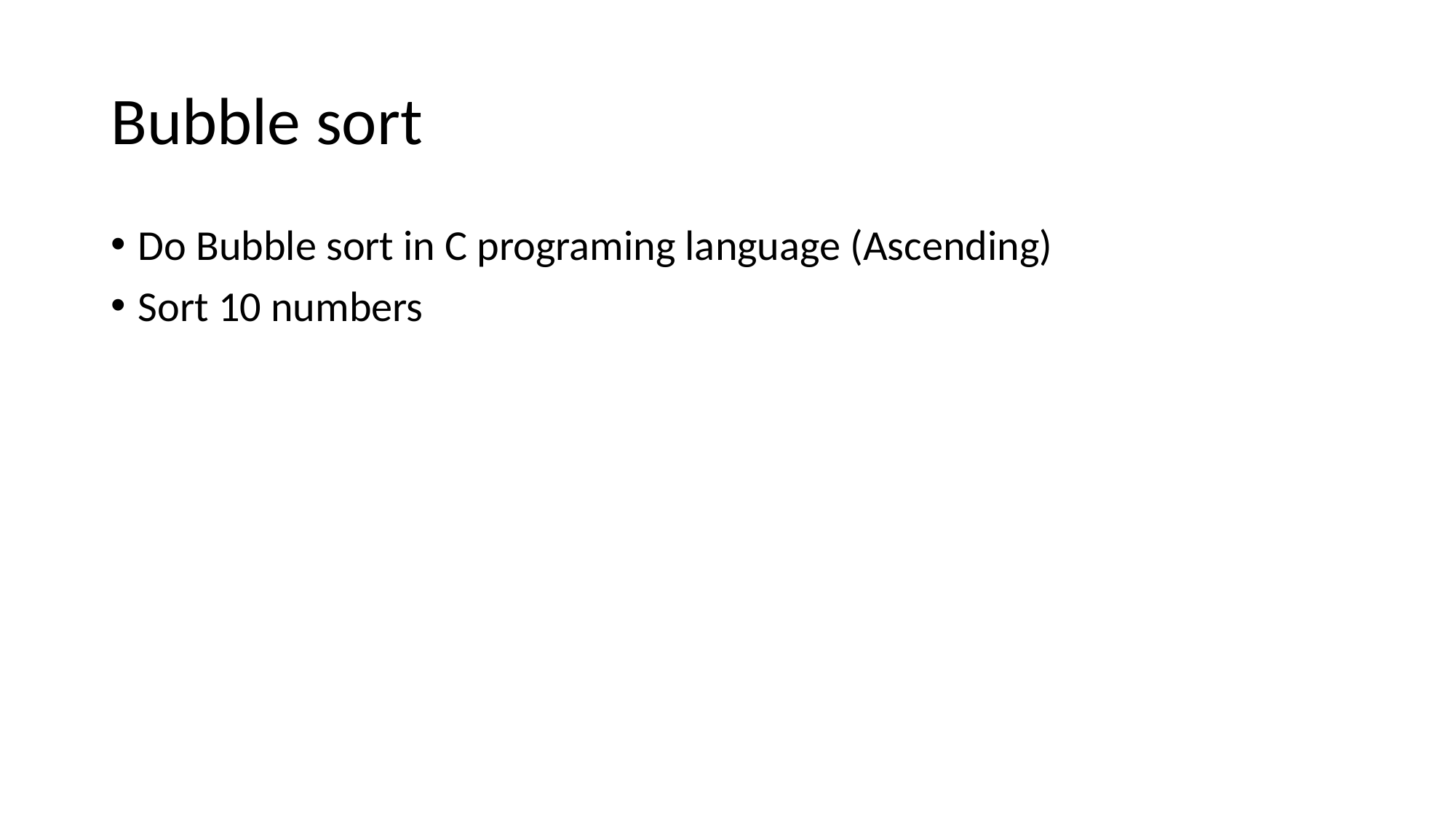

# Bubble sort
Do Bubble sort in C programing language (Ascending)
Sort 10 numbers